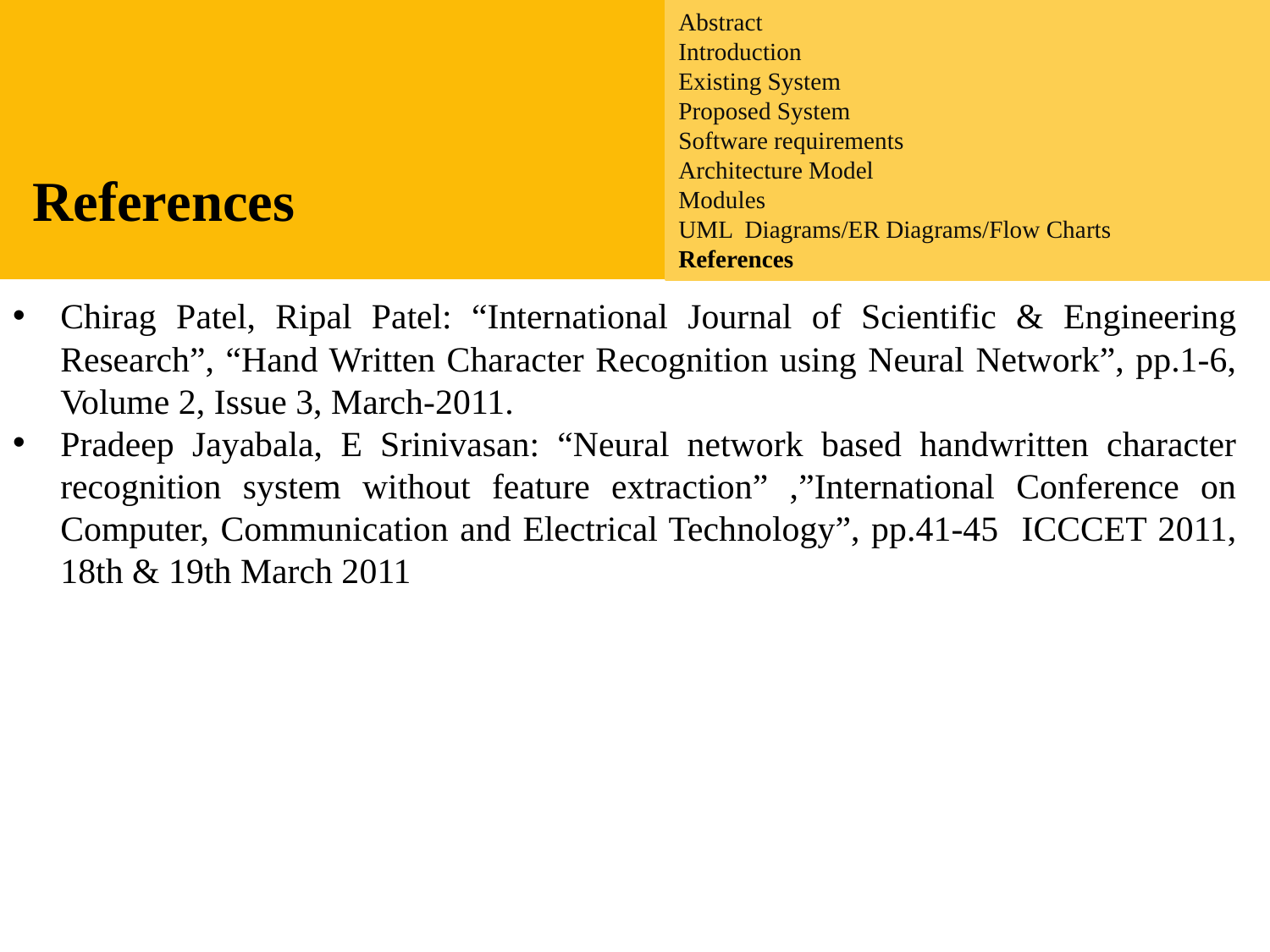

Abstract
Introduction
Existing System
Proposed System
Software requirements
Architecture Model
Modules
UML  Diagrams/ER Diagrams/Flow Charts
References
Introduction
Existing System
Proposed System
Software requirements
References

References
Chirag Patel, Ripal Patel: “International Journal of Scientific & Engineering Research”, “Hand Written Character Recognition using Neural Network”, pp.1-6, Volume 2, Issue 3, March-2011.
Pradeep Jayabala, E Srinivasan: “Neural network based handwritten character recognition system without feature extraction” ,”International Conference on Computer, Communication and Electrical Technology”, pp.41-45  ICCCET 2011, 18th & 19th March 2011

2/1